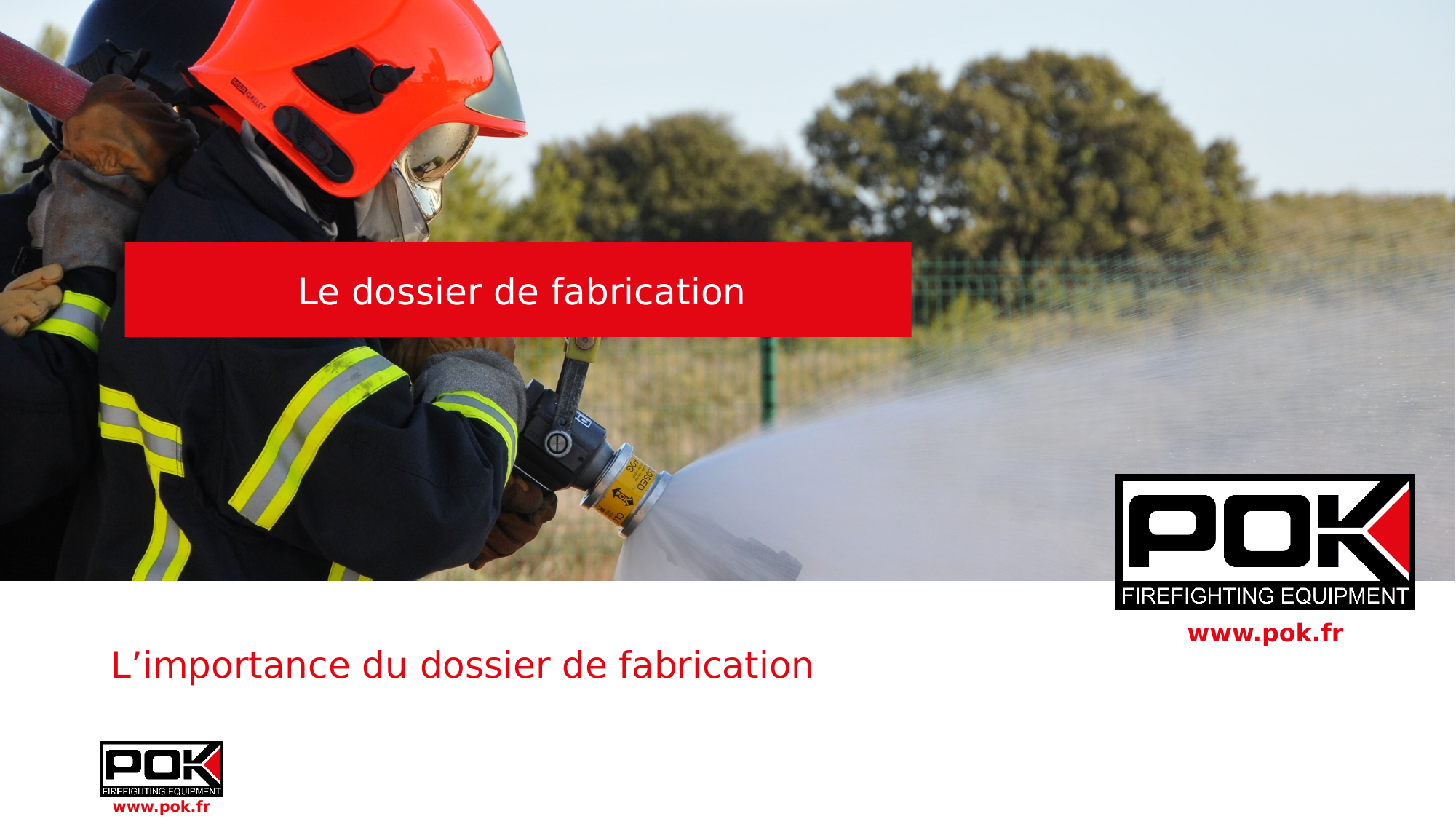

# Le dossier de fabrication
L’importance du dossier de fabrication